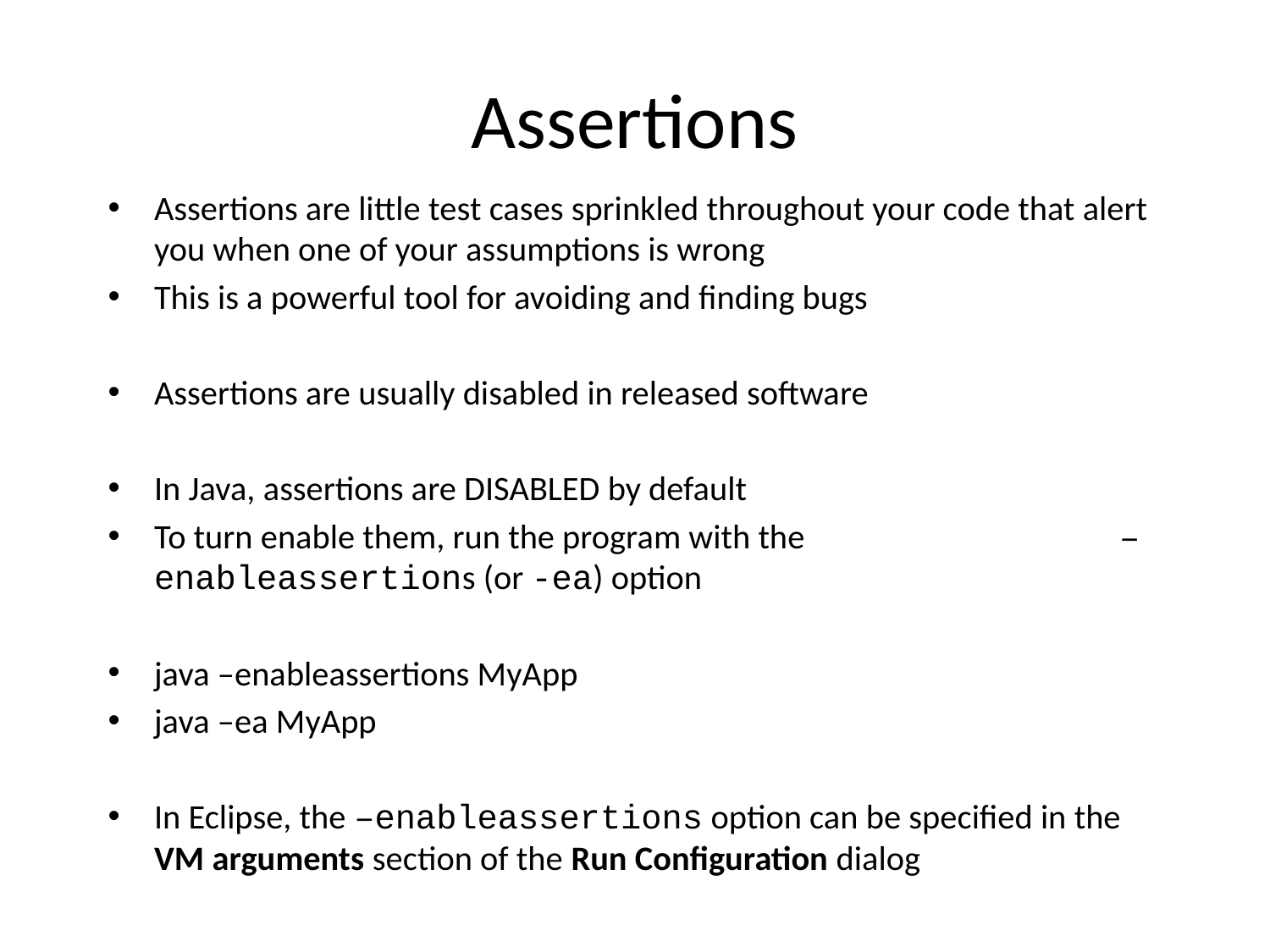

# Assertions
Assertions are little test cases sprinkled throughout your code that alert you when one of your assumptions is wrong
This is a powerful tool for avoiding and finding bugs

Assertions are usually disabled in released software

In Java, assertions are DISABLED by default
To turn enable them, run the program with the                                        –enableassertions (or -ea) option

java –enableassertions MyApp
java –ea MyApp

In Eclipse, the –enableassertions option can be specified in the VM arguments section of the Run Configuration dialog